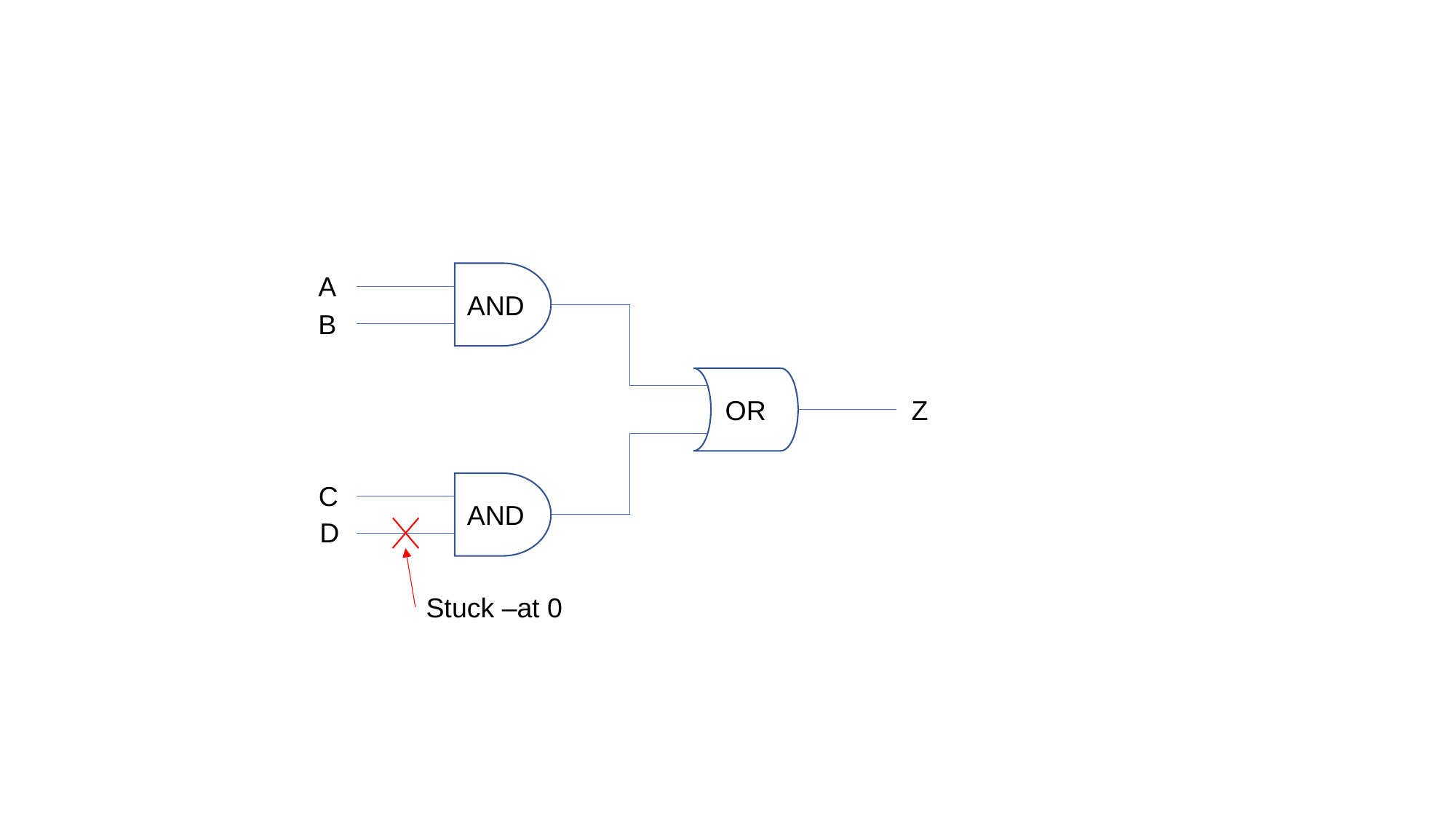

AND
A
B
OR
Z
AND
C
D
Stuck –at 0